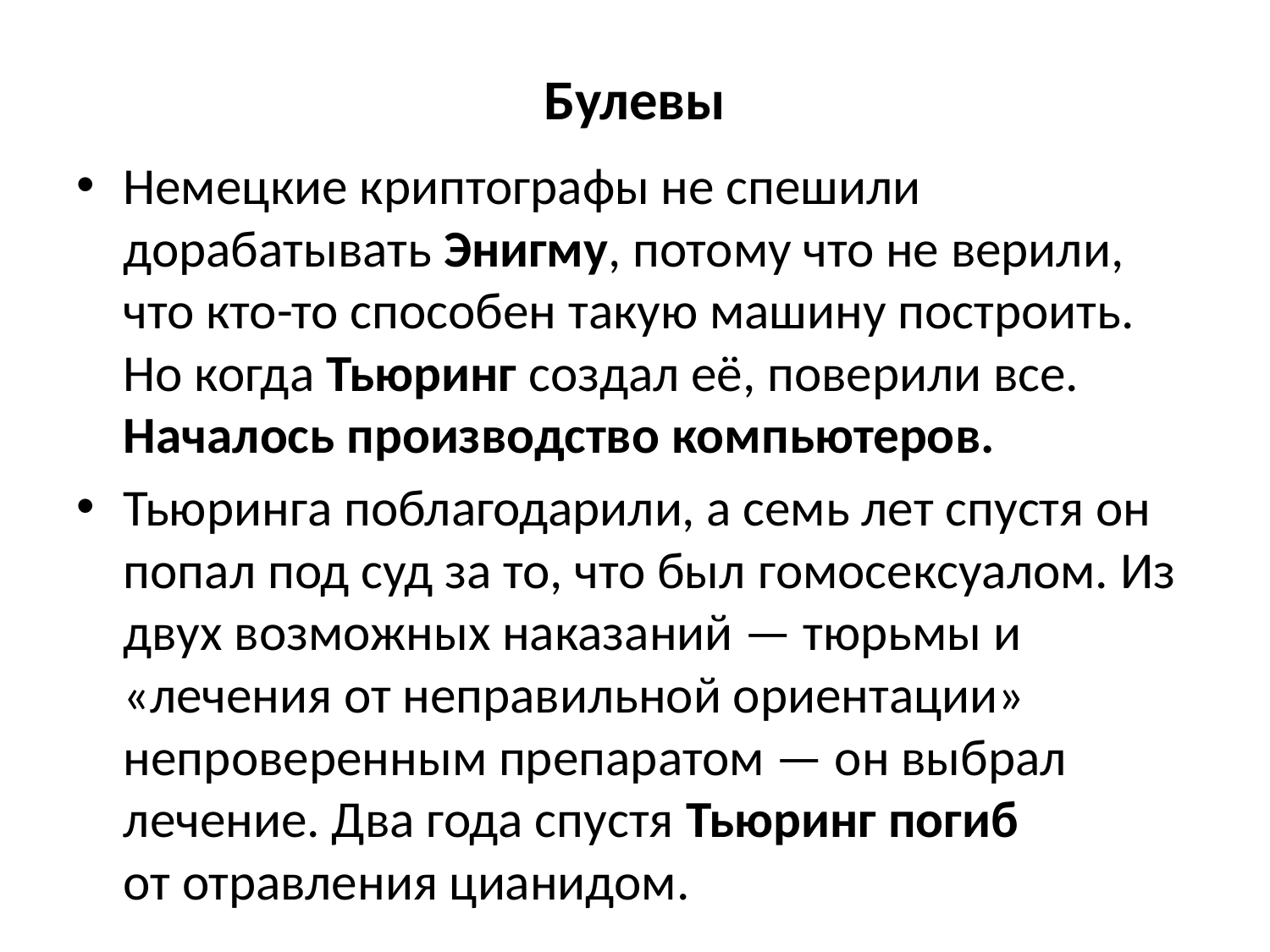

# Булевы
Немецкие криптографы не спешили дорабатывать Энигму, потому что не верили, что кто-то способен такую машину построить. Но когда Тьюринг создал её, поверили все. Началось производство компьютеров.
Тьюринга поблагодарили, а семь лет спустя он попал под суд за то, что был гомосексуалом. Из двух возможных наказаний — тюрьмы и «лечения от неправильной ориентации» непроверенным препаратом — он выбрал лечение. Два года спустя Тьюринг погиб от отравления цианидом.